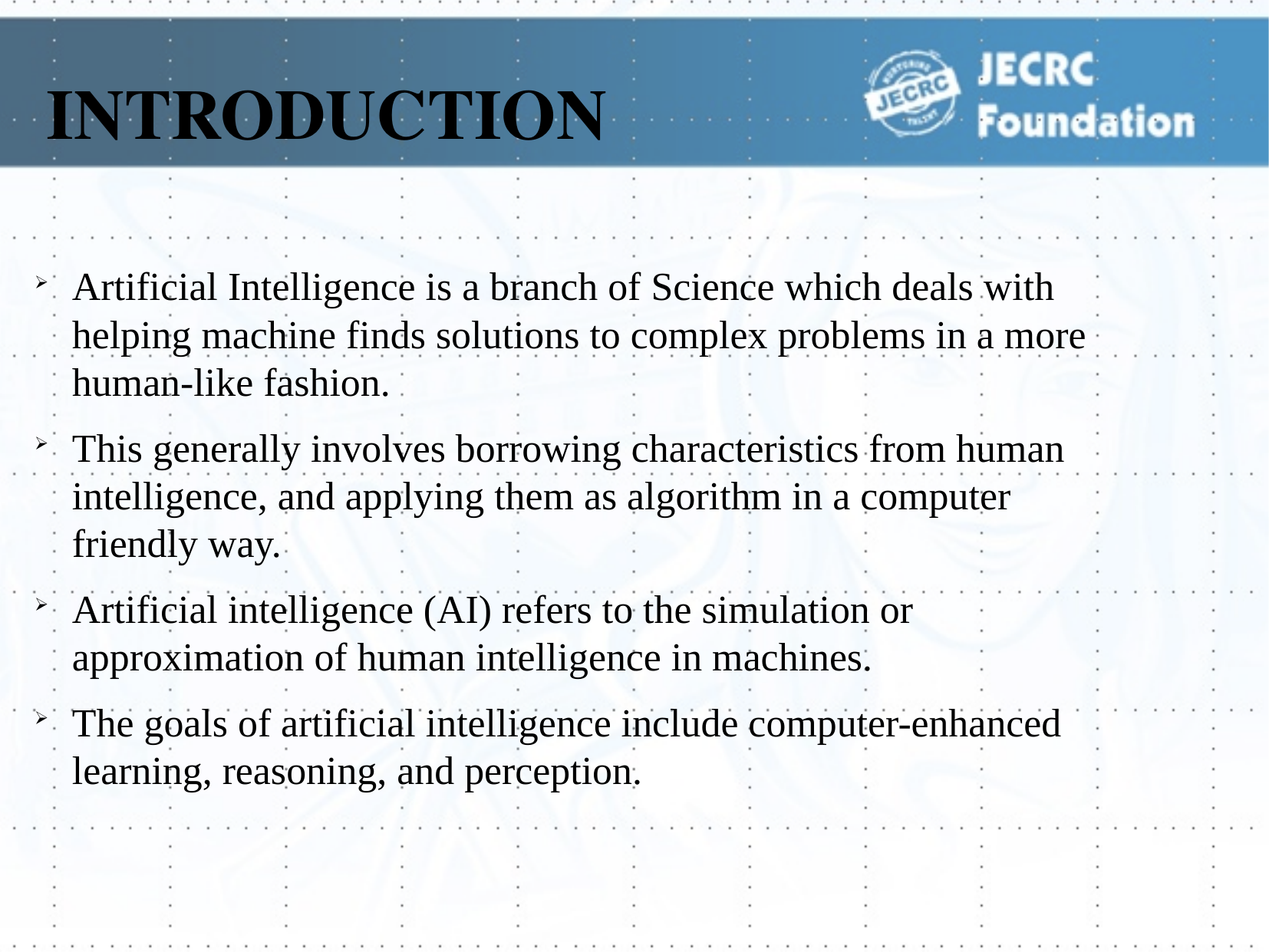

INTRODUCTION
Artificial Intelligence is a branch of Science which deals with helping machine finds solutions to complex problems in a more human-like fashion.
This generally involves borrowing characteristics from human intelligence, and applying them as algorithm in a computer friendly way.
Artificial intelligence (AI) refers to the simulation or approximation of human intelligence in machines.
The goals of artificial intelligence include computer-enhanced learning, reasoning, and perception.